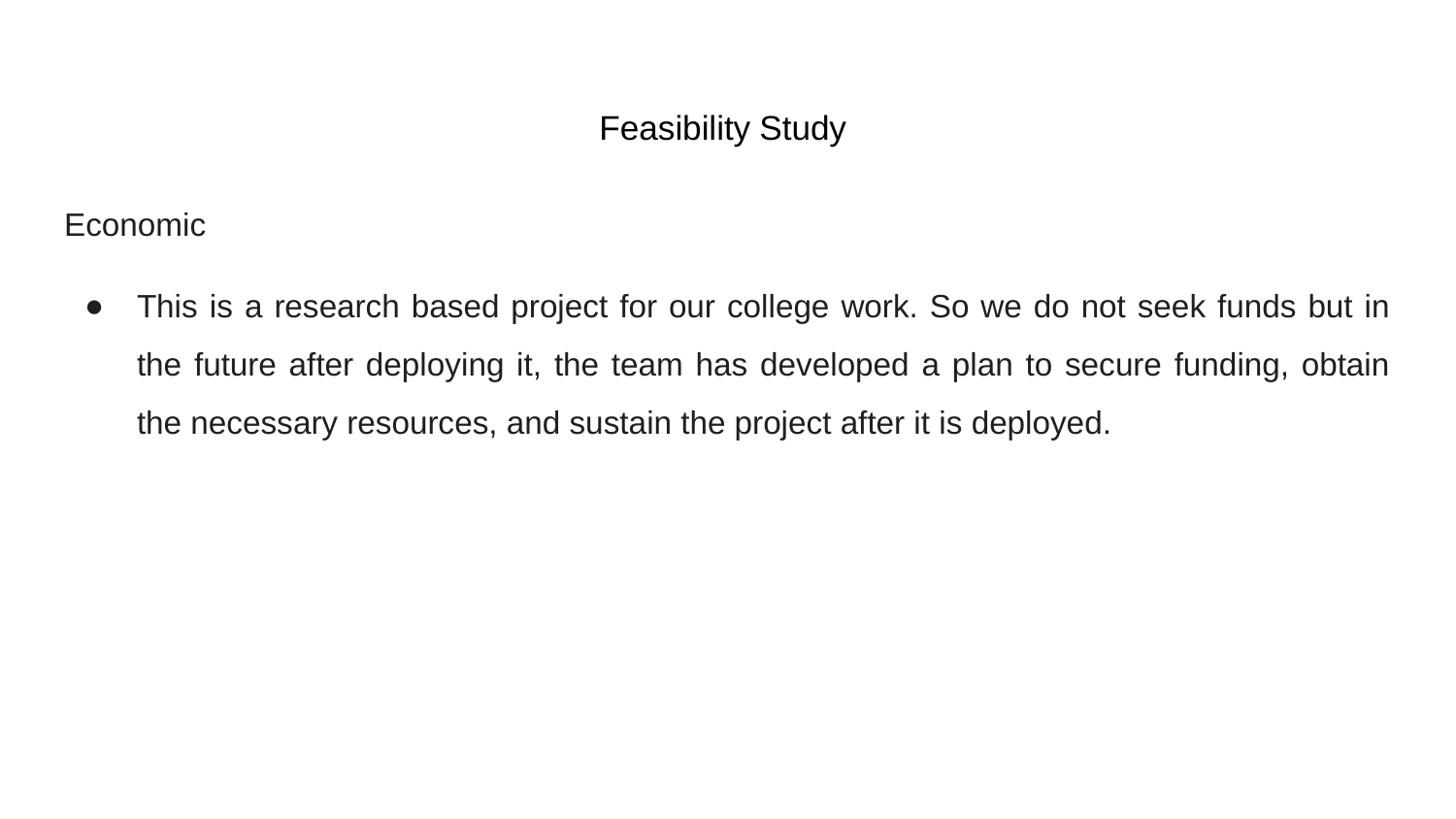

# Feasibility Study

Economic
This is a research based project for our college work. So we do not seek funds but in the future after deploying it, the team has developed a plan to secure funding, obtain the necessary resources, and sustain the project after it is deployed.